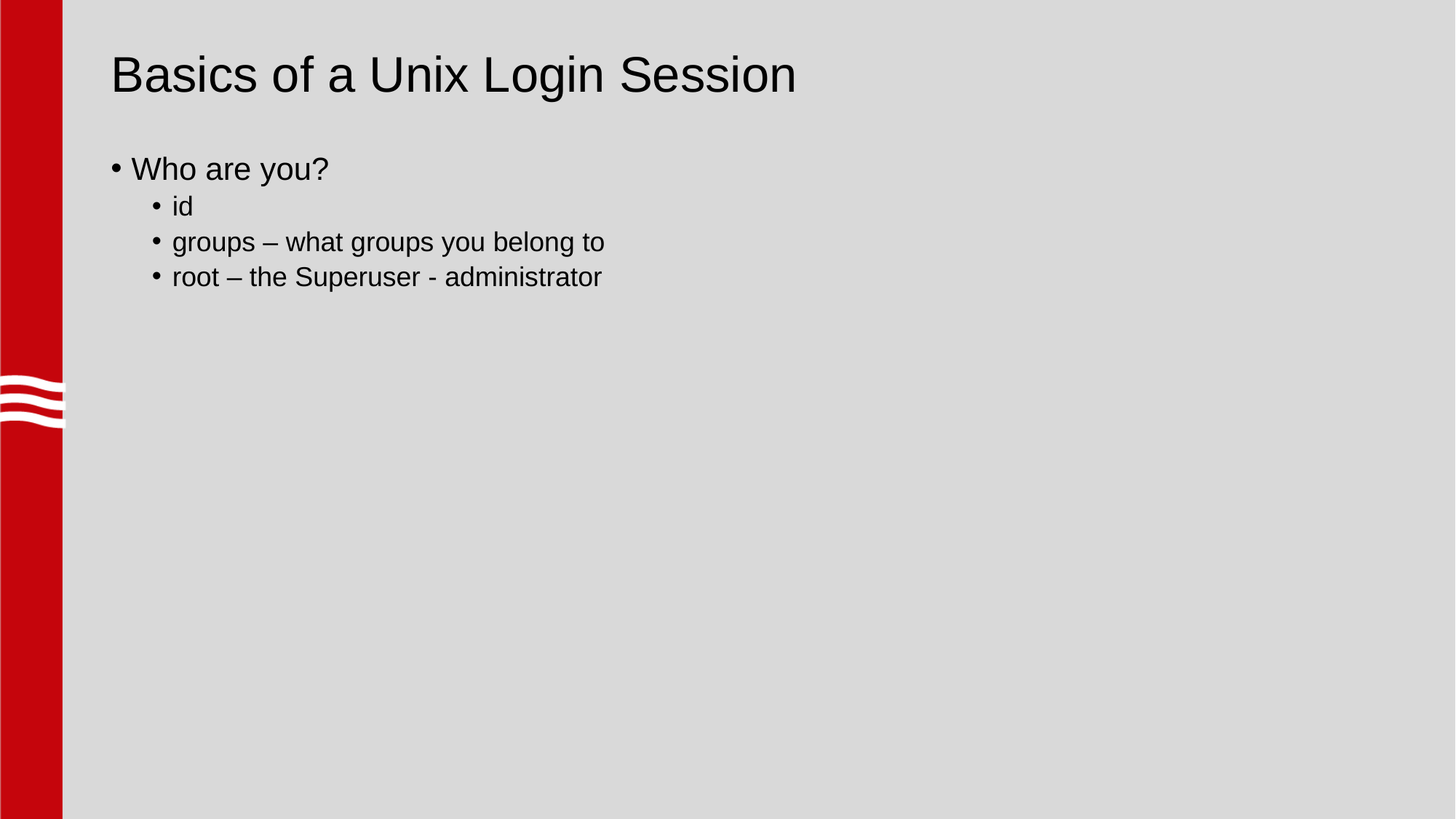

# Basics of a Unix Login Session
Who are you?
id
groups – what groups you belong to
root – the Superuser - administrator